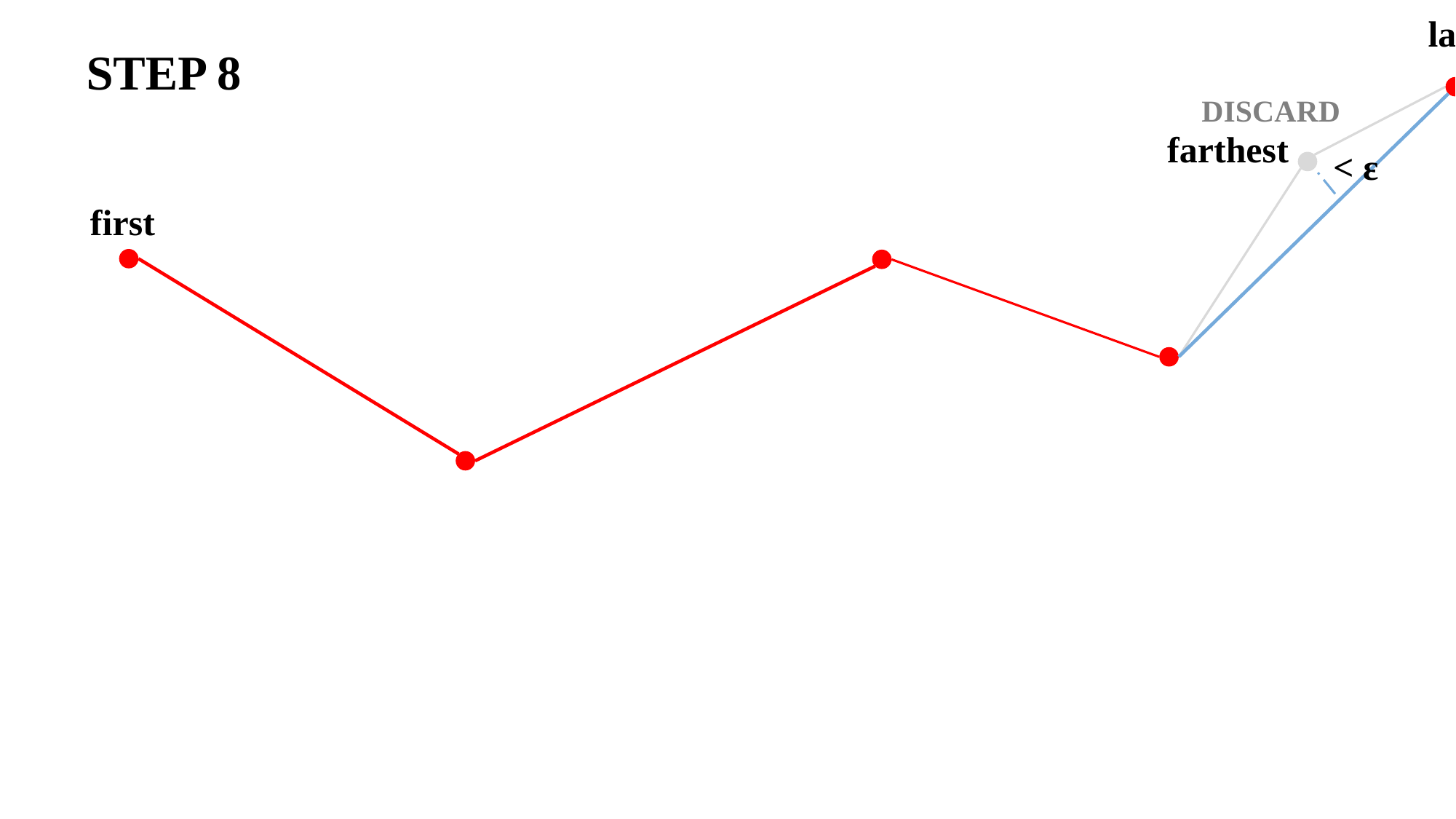

last
STEP 8

DISCARD
farthest
< ε

first